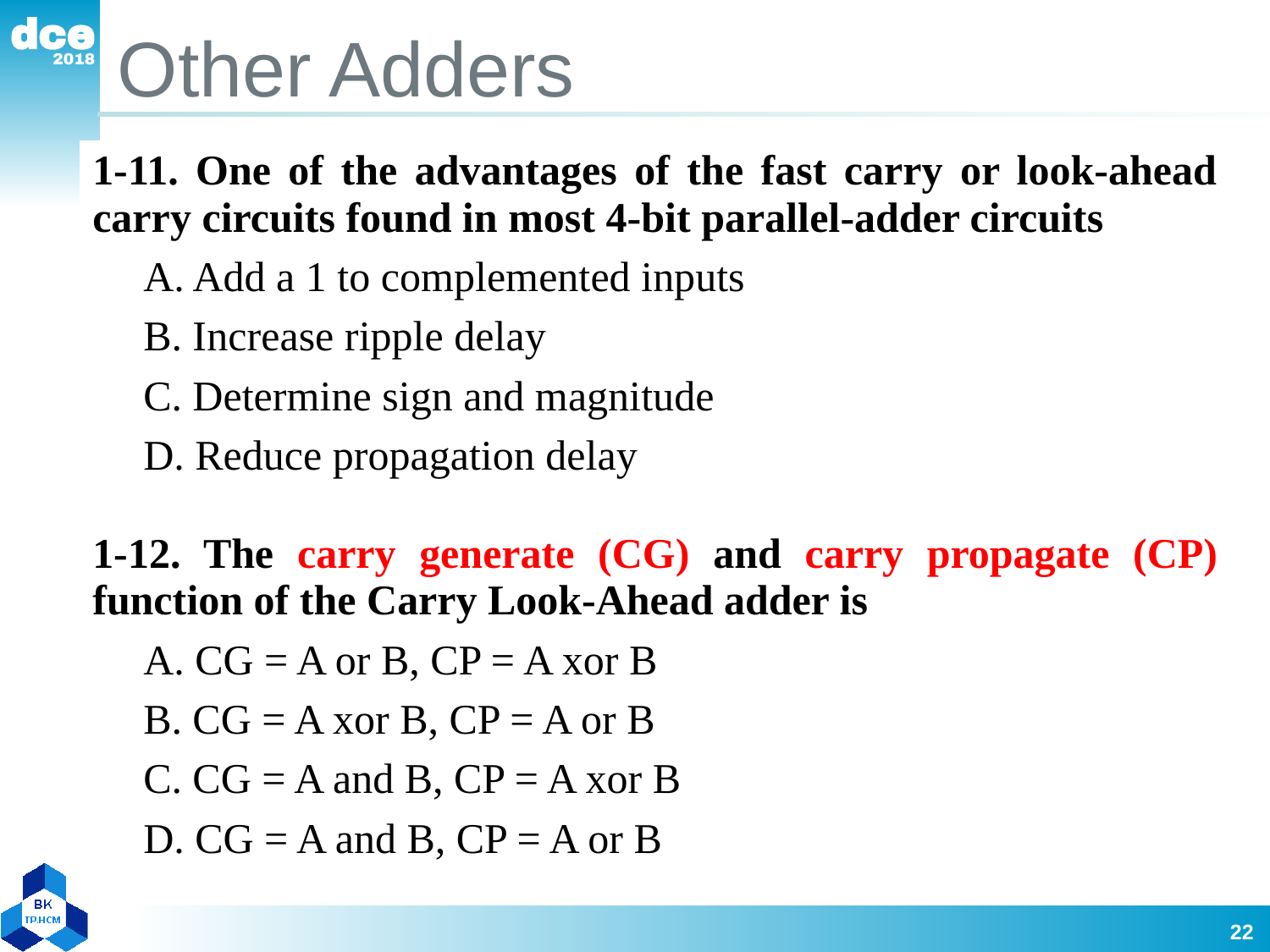

# Other Adders
| 1-11. One of the advantages of the fast carry or look-ahead carry circuits found in most 4-bit parallel-adder circuits |
| --- |
| A. Add a 1 to complemented inputs |
| B. Increase ripple delay |
| C. Determine sign and magnitude |
| D. Reduce propagation delay |
| 1-12. The carry generate (CG) and carry propagate (CP) function of the Carry Look-Ahead adder is |
| --- |
| A. CG = A or B, CP = A xor B |
| B. CG = A xor B, CP = A or B |
| C. CG = A and B, CP = A xor B |
| D. CG = A and B, CP = A or B |
22